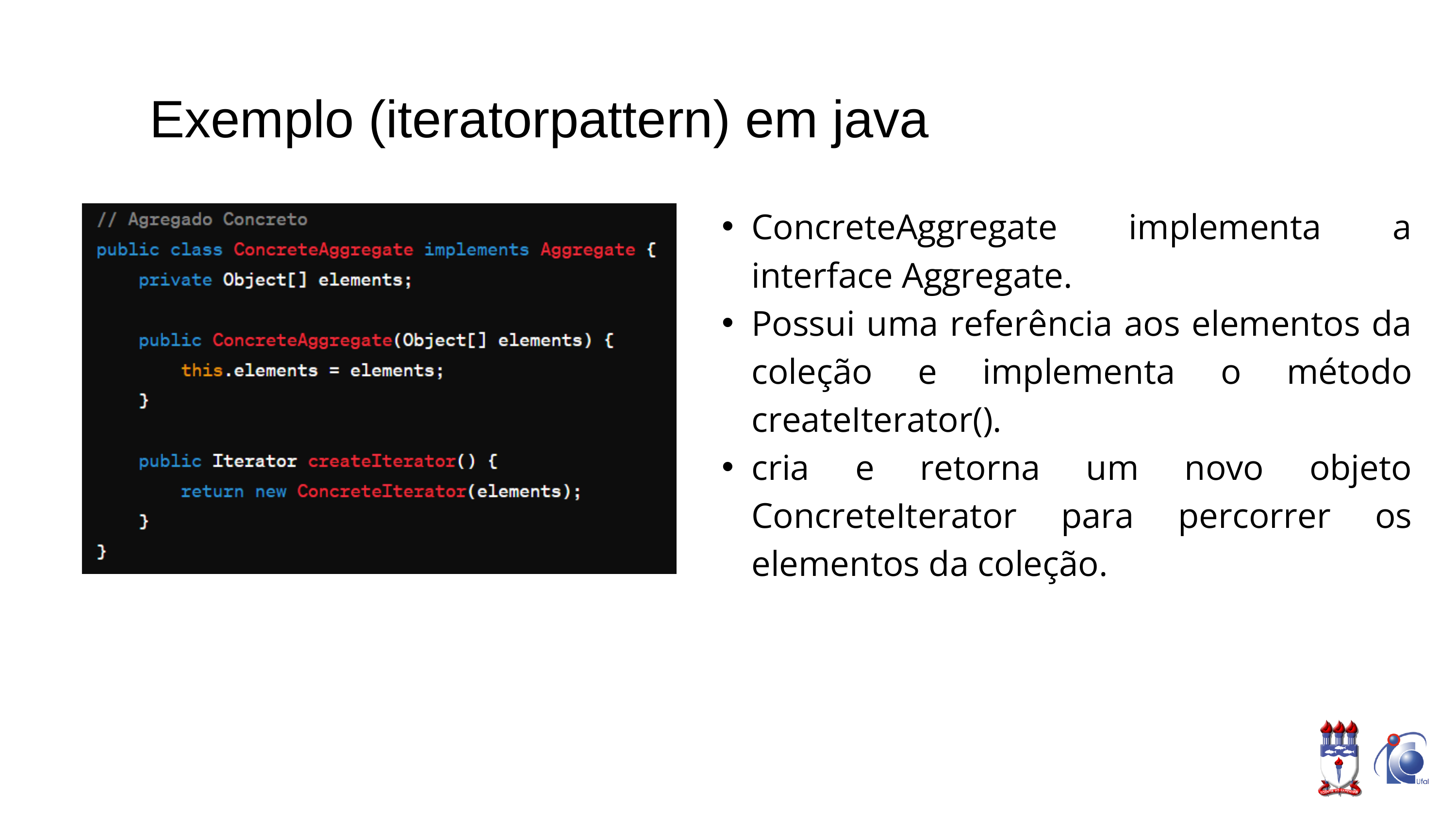

Exemplo (iteratorpattern) em java
ConcreteAggregate implementa a interface Aggregate.
Possui uma referência aos elementos da coleção e implementa o método createIterator().
cria e retorna um novo objeto ConcreteIterator para percorrer os elementos da coleção.